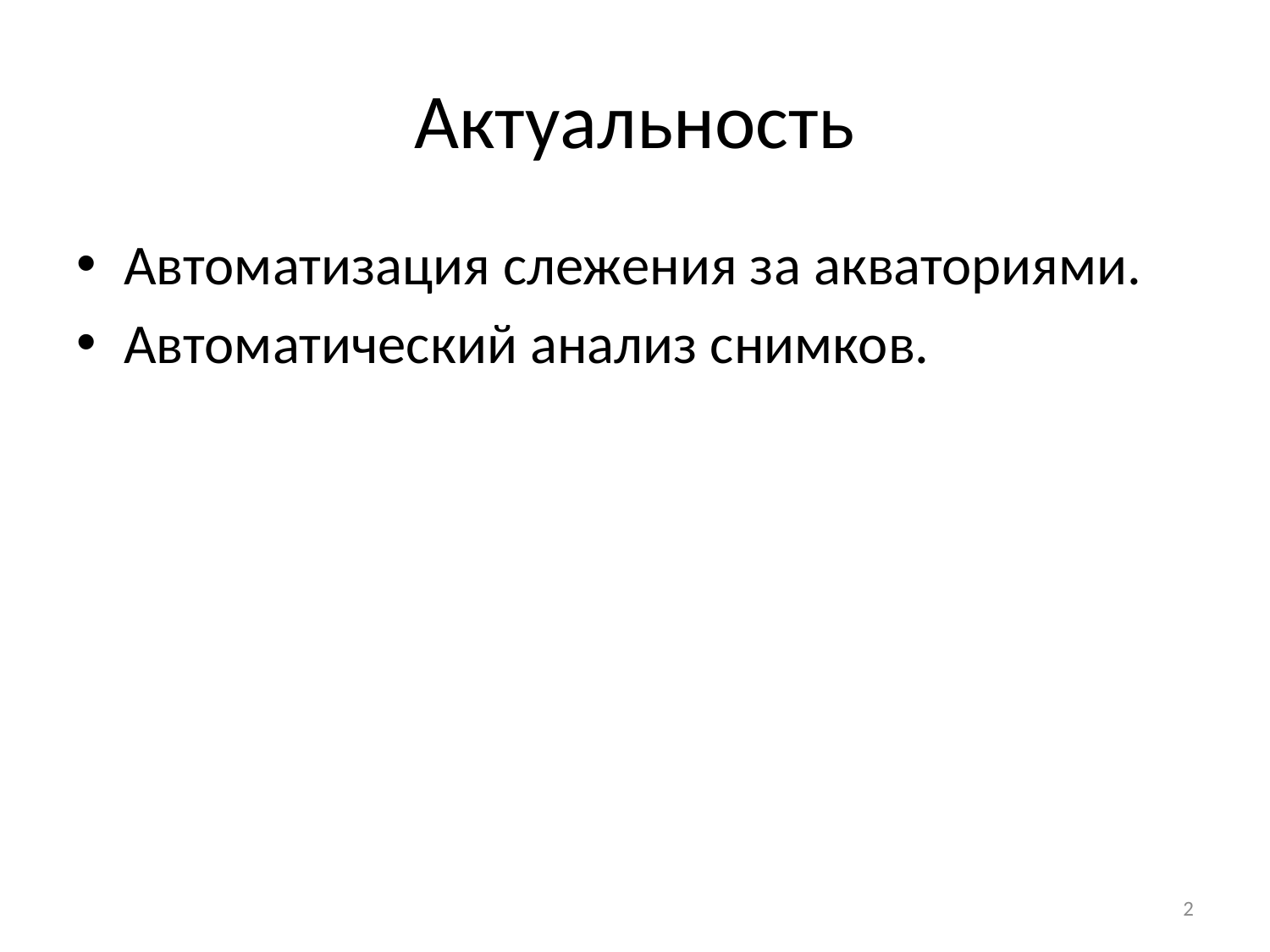

# Актуальность
Автоматизация слежения за акваториями.
Автоматический анализ снимков.
2